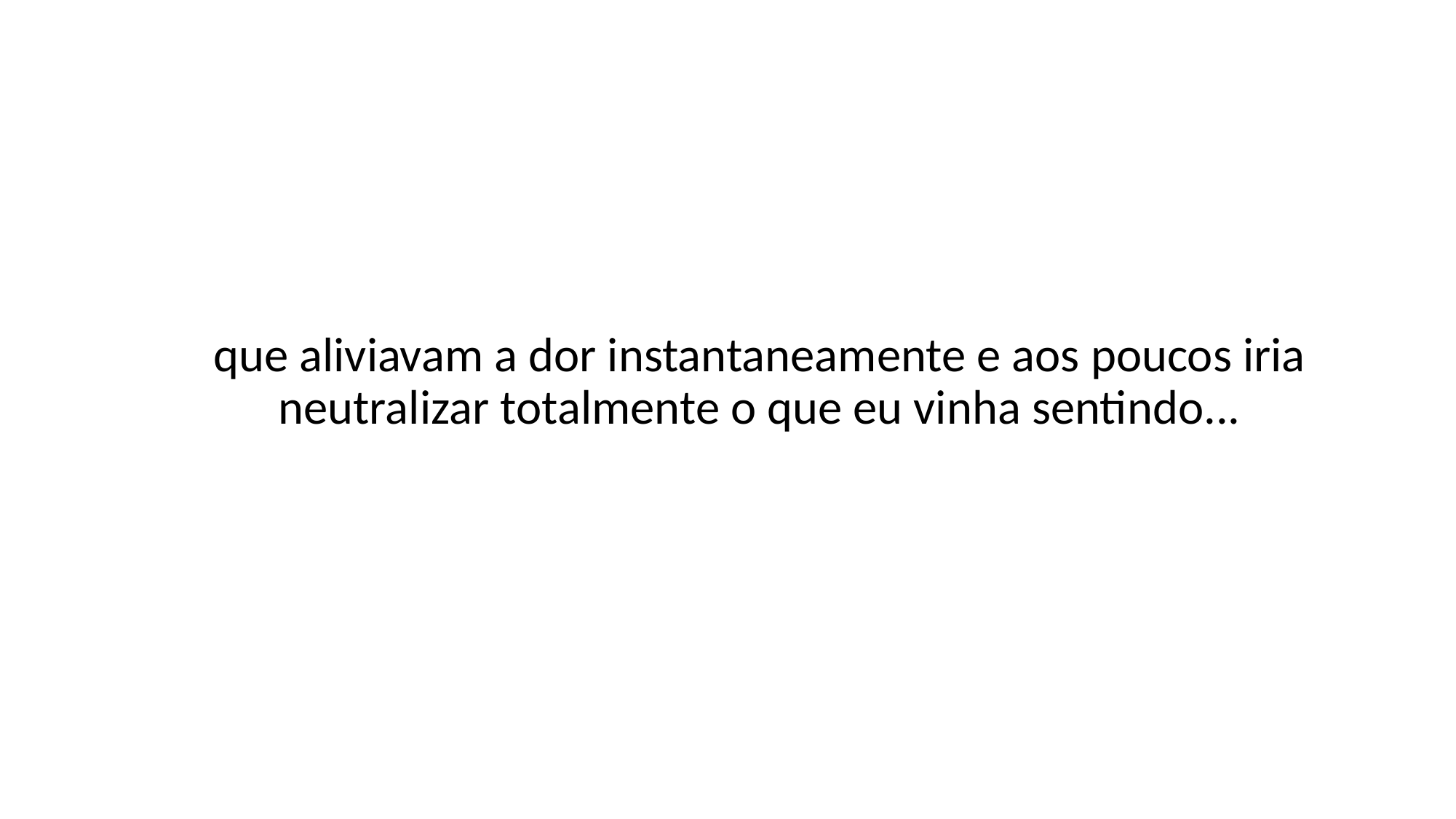

que aliviavam a dor instantaneamente e aos poucos iria neutralizar totalmente o que eu vinha sentindo...